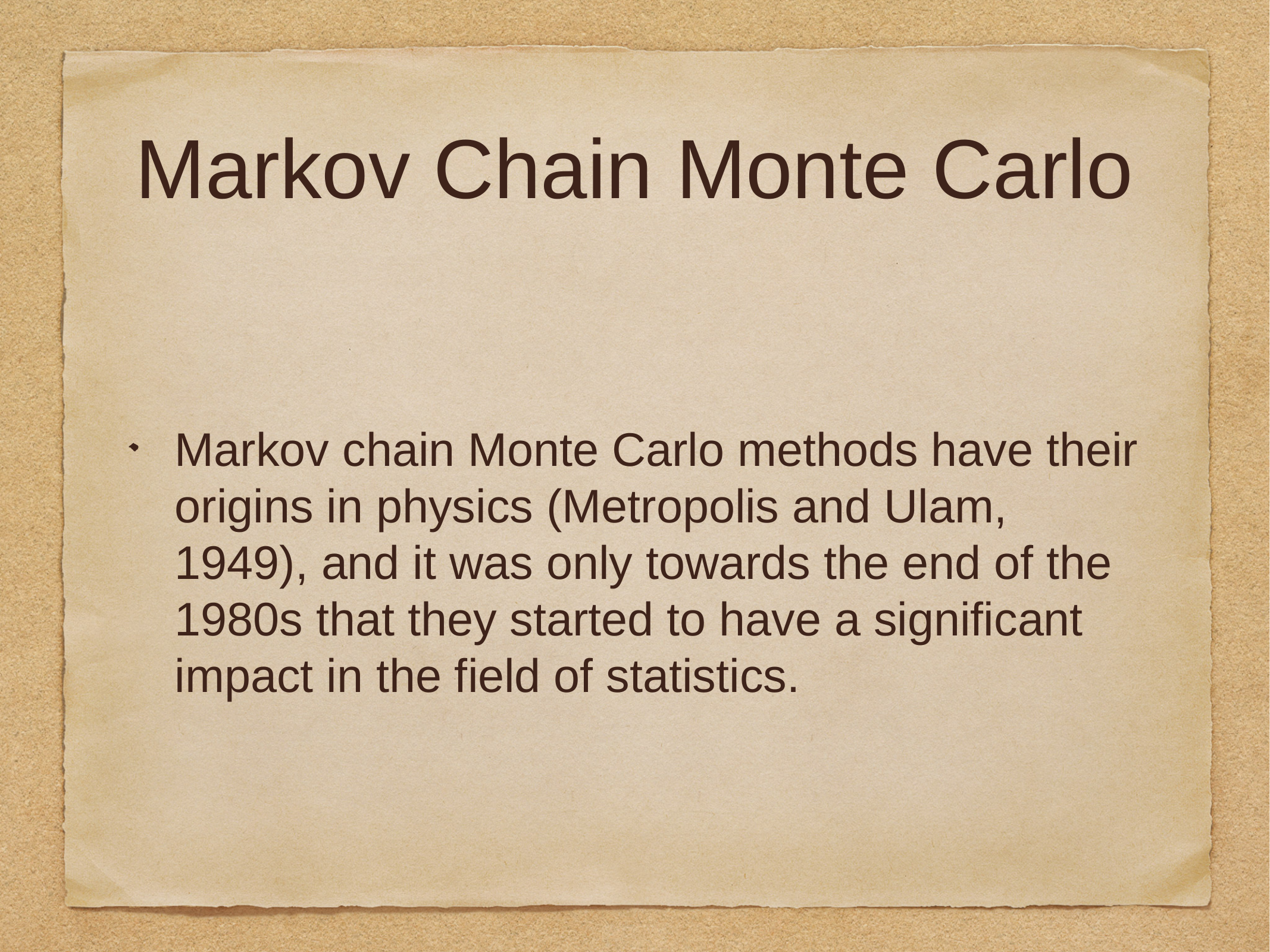

# Markov Chain Monte Carlo
Markov chain Monte Carlo methods have their origins in physics (Metropolis and Ulam, 1949), and it was only towards the end of the 1980s that they started to have a significant impact in the field of statistics.